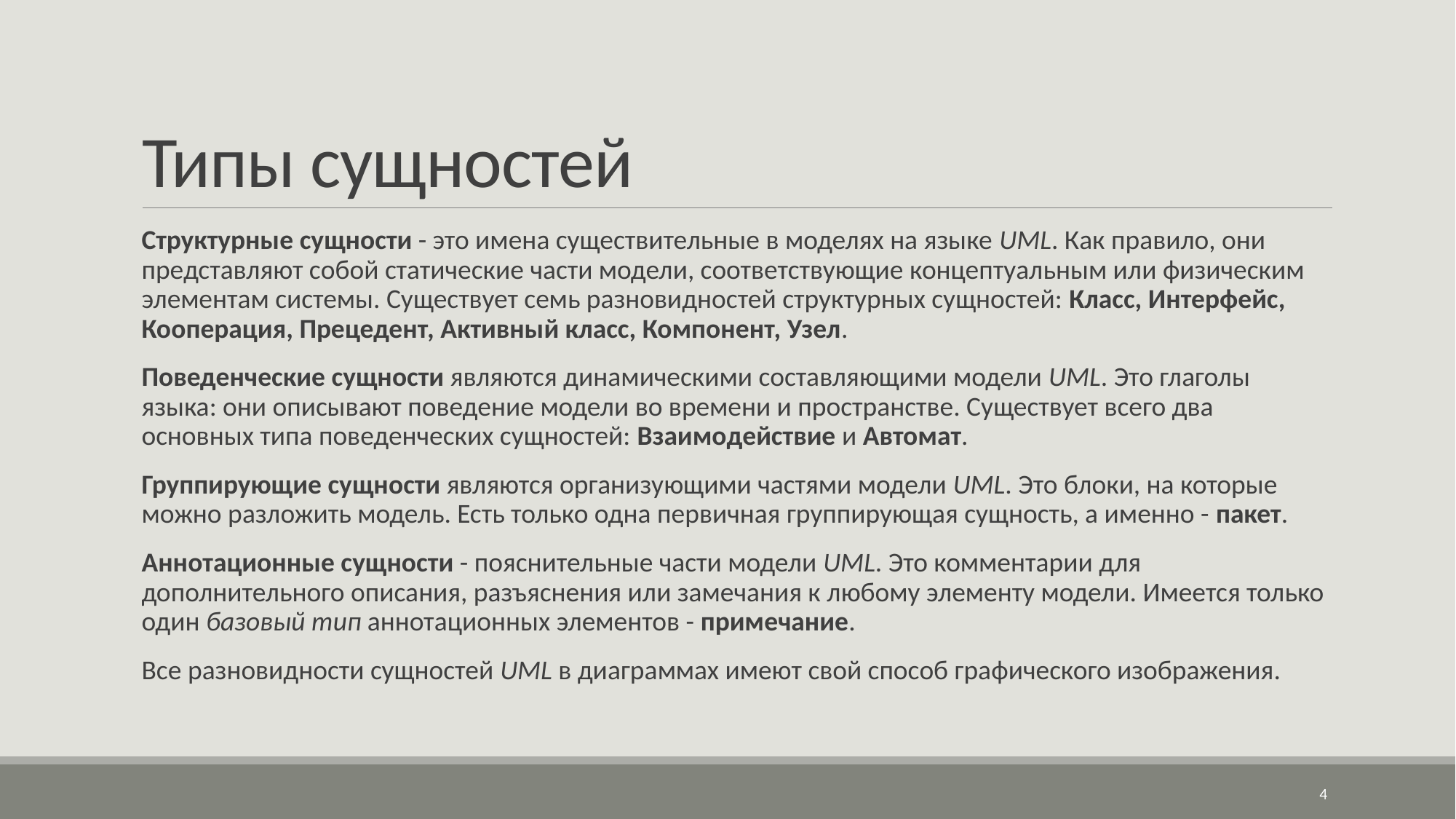

# Типы сущностей
Структурные сущности - это имена существительные в моделях на языке UML. Как правило, они представляют собой статические части модели, соответствующие концептуальным или физическим элементам системы. Существует семь разновидностей структурных сущностей: Класс, Интерфейс, Кооперация, Прецедент, Активный класс, Компонент, Узел.
Поведенческие сущности являются динамическими составляющими модели UML. Это глаголы языка: они описывают поведение модели во времени и пространстве. Существует всего два основных типа поведенческих сущностей: Взаимодействие и Автомат.
Группирующие сущности являются организующими частями модели UML. Это блоки, на которые можно разложить модель. Есть только одна первичная группирующая сущность, а именно - пакет.
Аннотационные сущности - пояснительные части модели UML. Это комментарии для дополнительного описания, разъяснения или замечания к любому элементу модели. Имеется только один базовый тип аннотационных элементов - примечание.
Все разновидности сущностей UML в диаграммах имеют свой способ графического изображения.

4